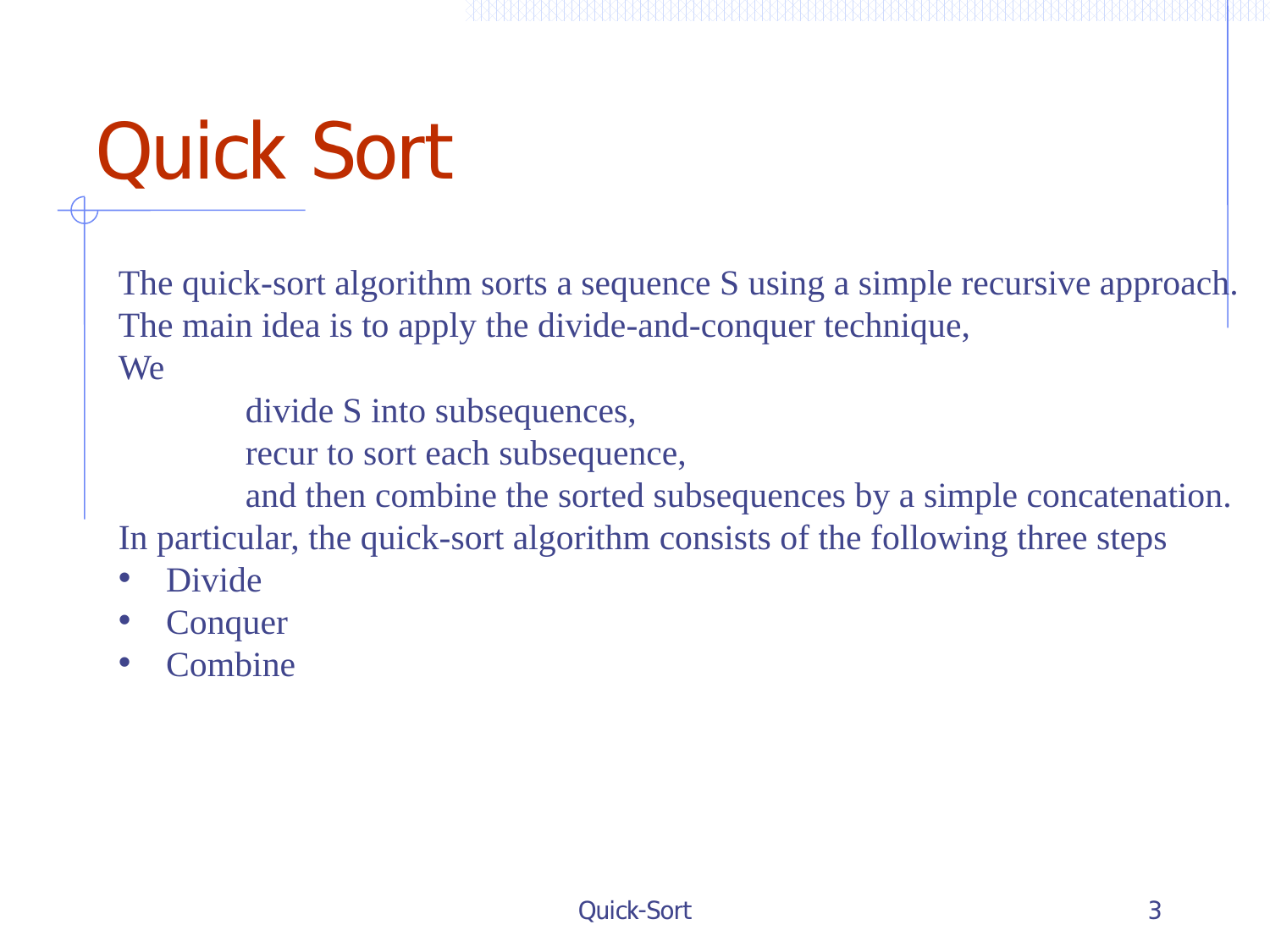

# Quick Sort
The quick-sort algorithm sorts a sequence S using a simple recursive approach.
The main idea is to apply the divide-and-conquer technique,
We
	divide S into subsequences,
	recur to sort each subsequence,
	and then combine the sorted subsequences by a simple concatenation.
In particular, the quick-sort algorithm consists of the following three steps
Divide
Conquer
Combine
Quick-Sort
3